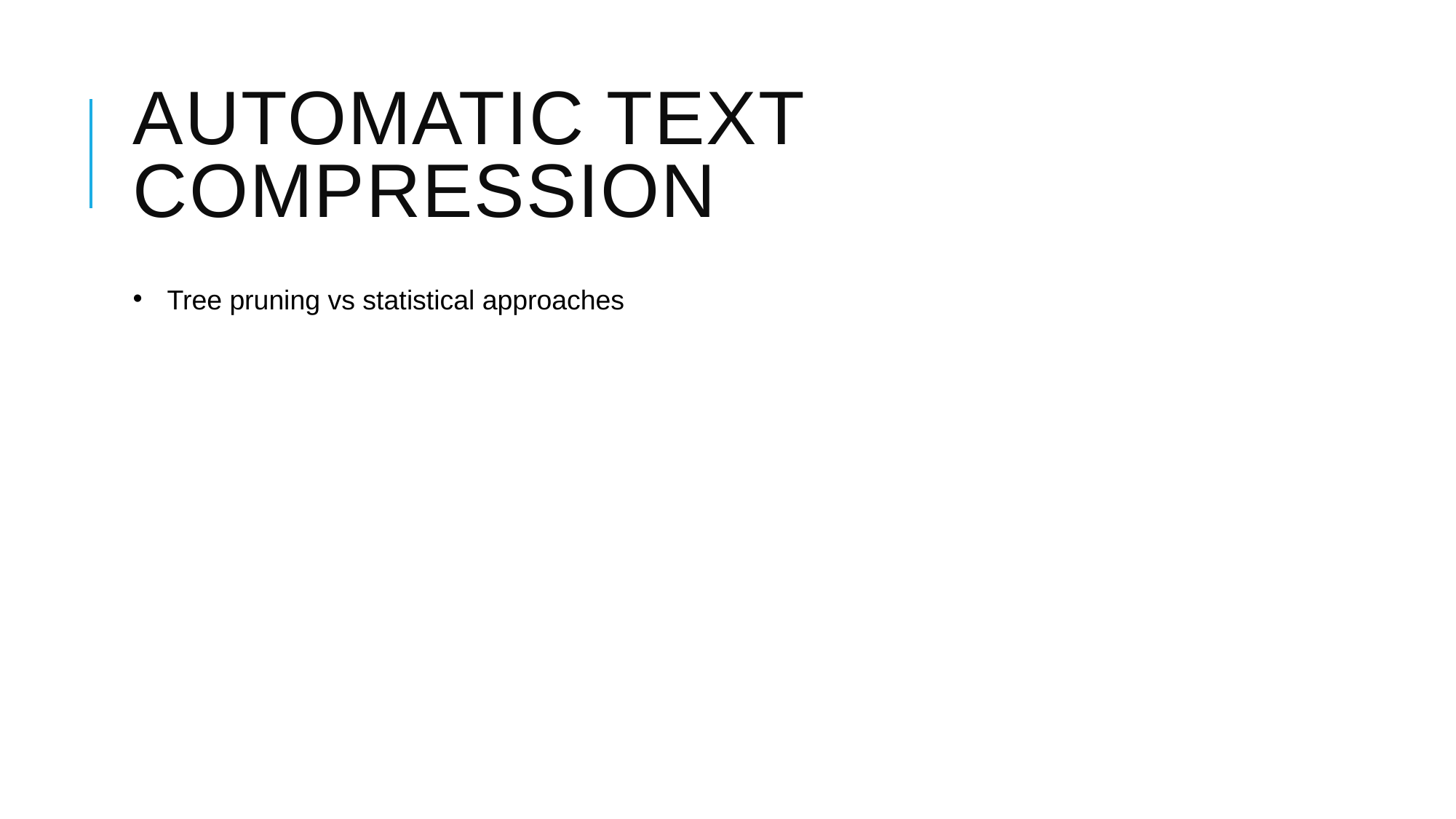

# Automatic Text Compression
Tree pruning vs statistical approaches